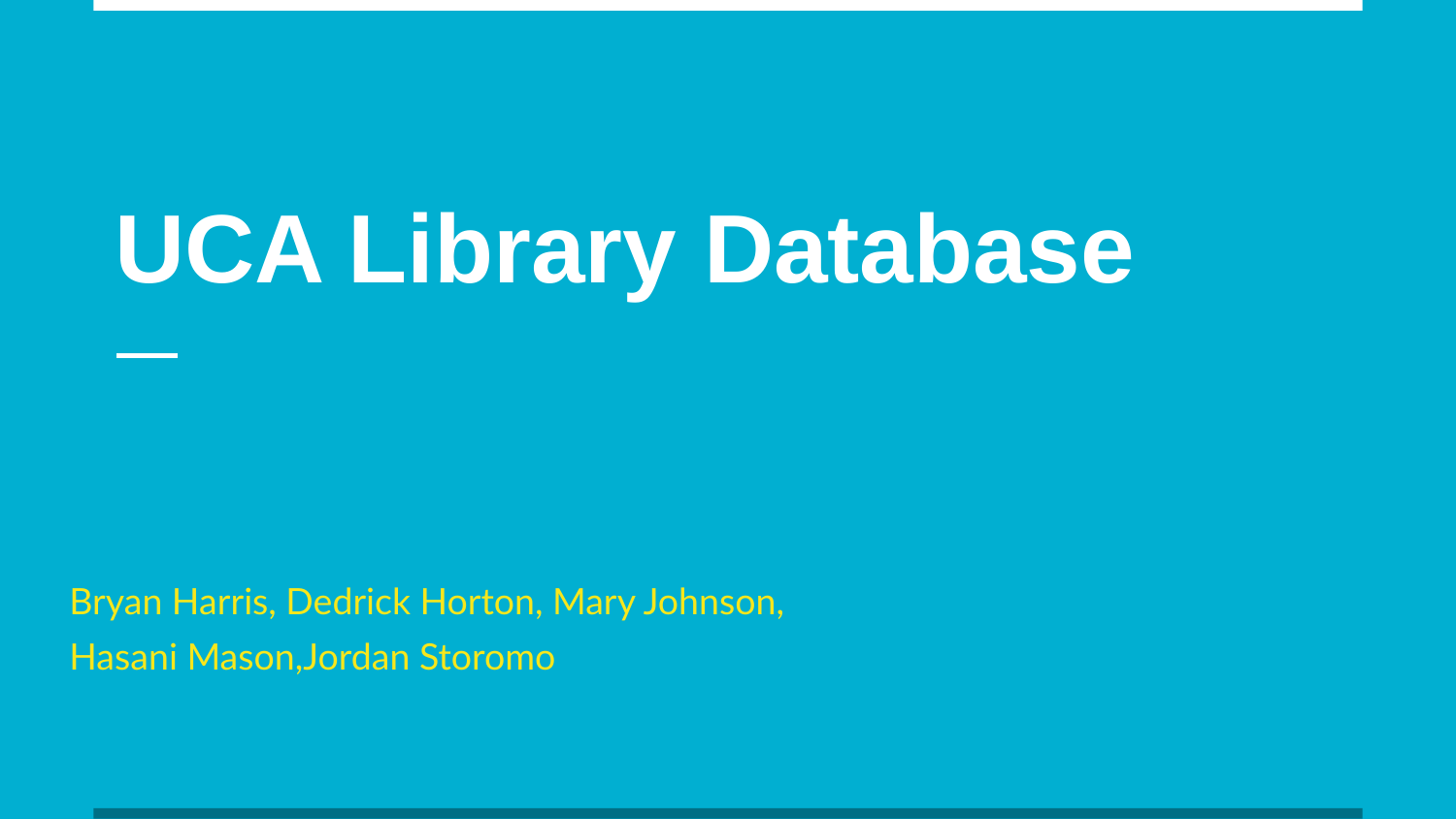

# UCA Library Database
Bryan Harris, Dedrick Horton, Mary Johnson,
Hasani Mason,Jordan Storomo